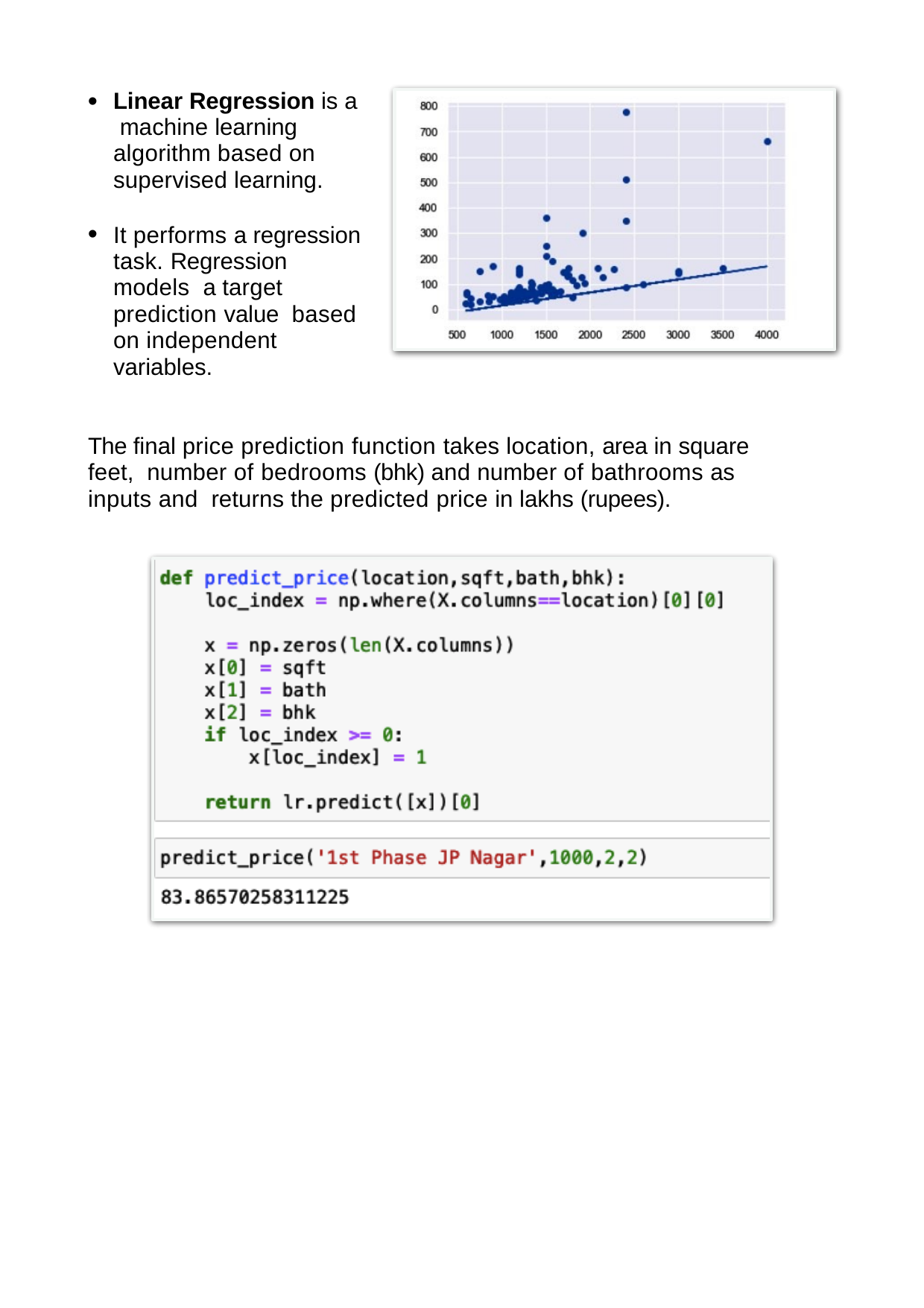

Linear Regression is a  machine learning  algorithm based on  supervised learning.

It performs a regression  task. Regression models  a target prediction value  based on independent  variables.
The final price prediction function takes location, area in square feet,  number of bedrooms (bhk) and number of bathrooms as inputs and  returns the predicted price in lakhs (rupees).